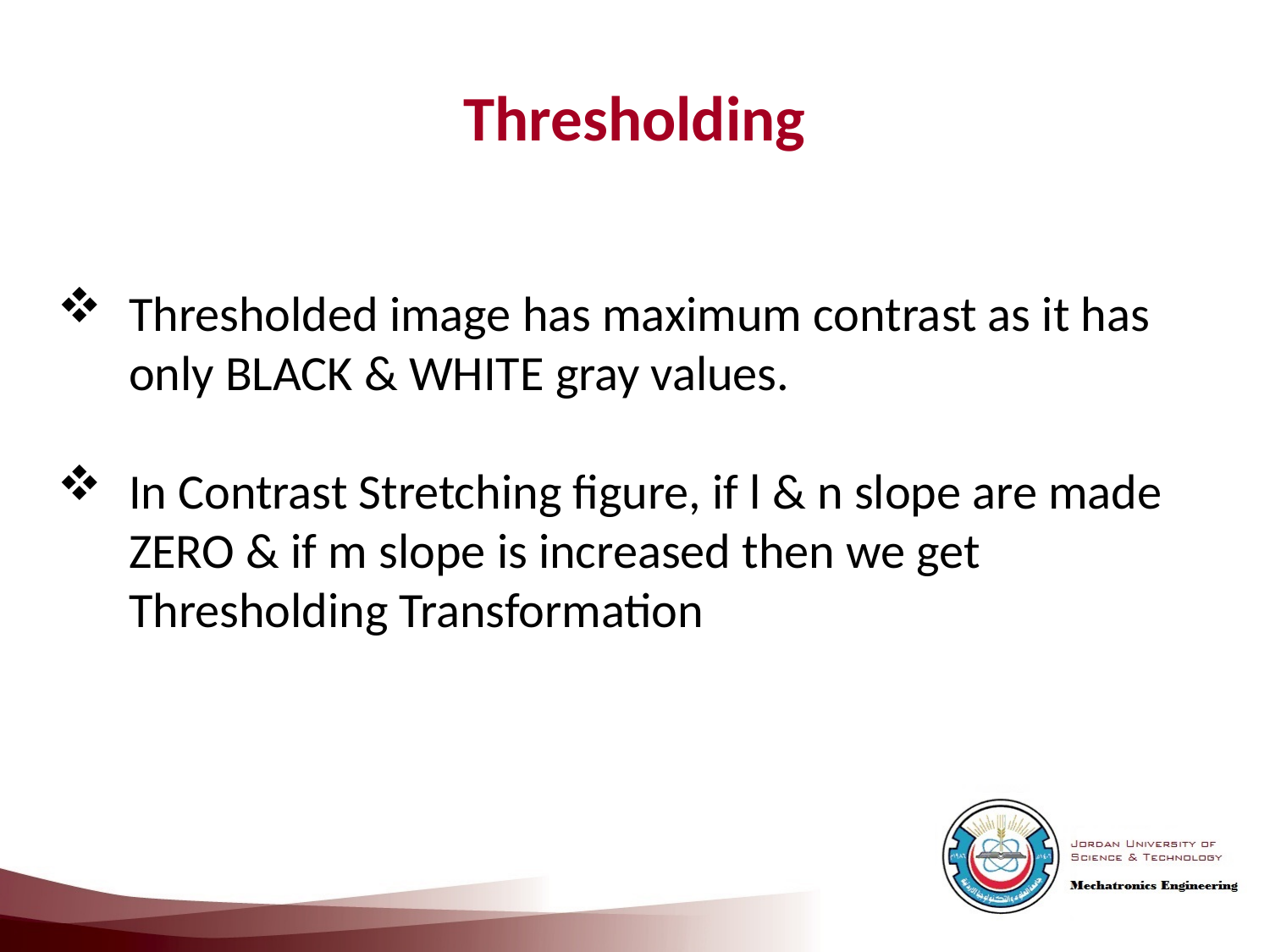

Thresholding

Thresholded image has maximum contrast as it has only BLACK & WHITE gray values.

In Contrast Stretching figure, if l & n slope are made ZERO & if m slope is increased then we get Thresholding Transformation
10